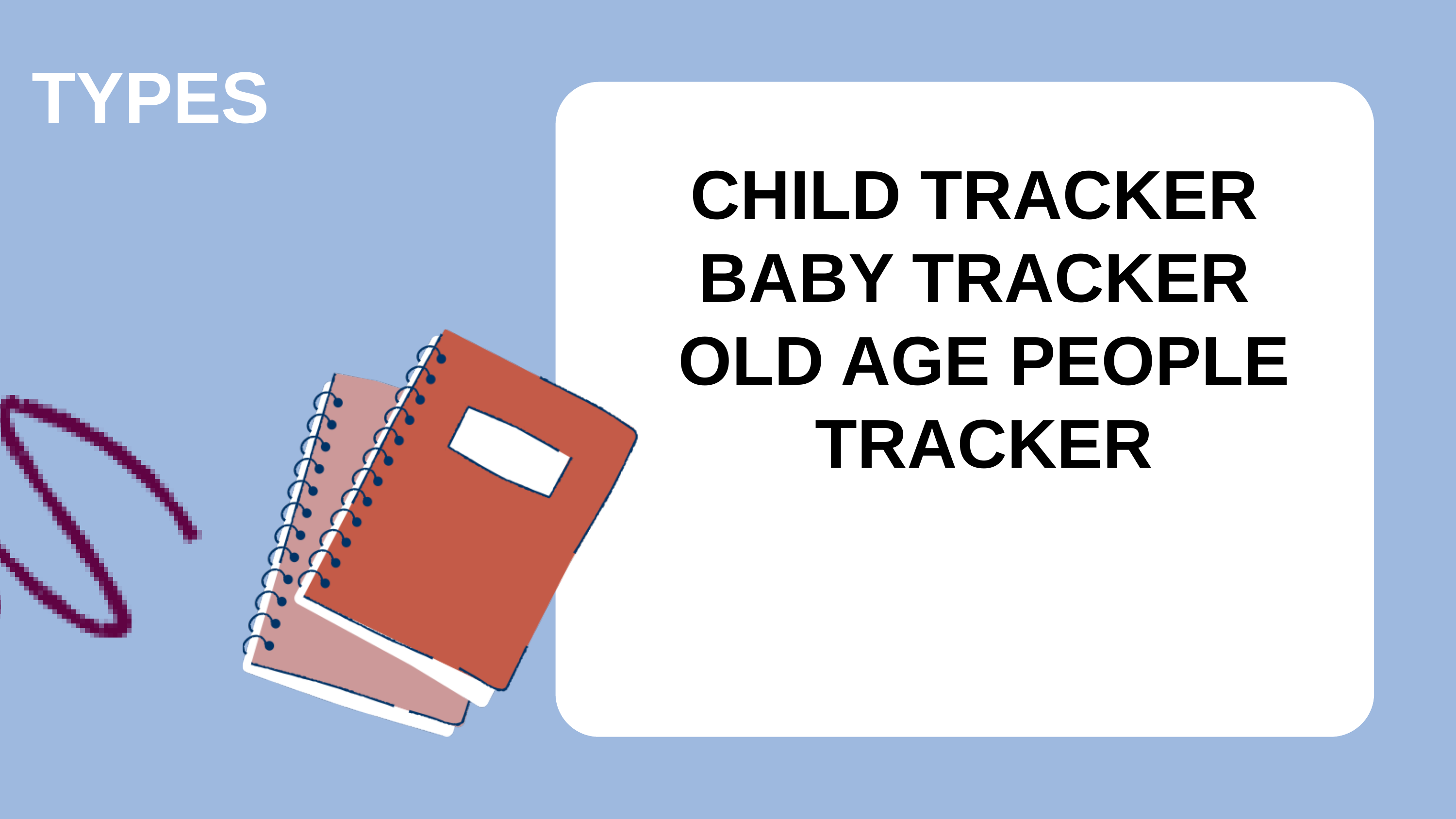

TYPES

CHILD TRACKER
BABY TRACKER
OLD AGE PEOPLE TRACKER